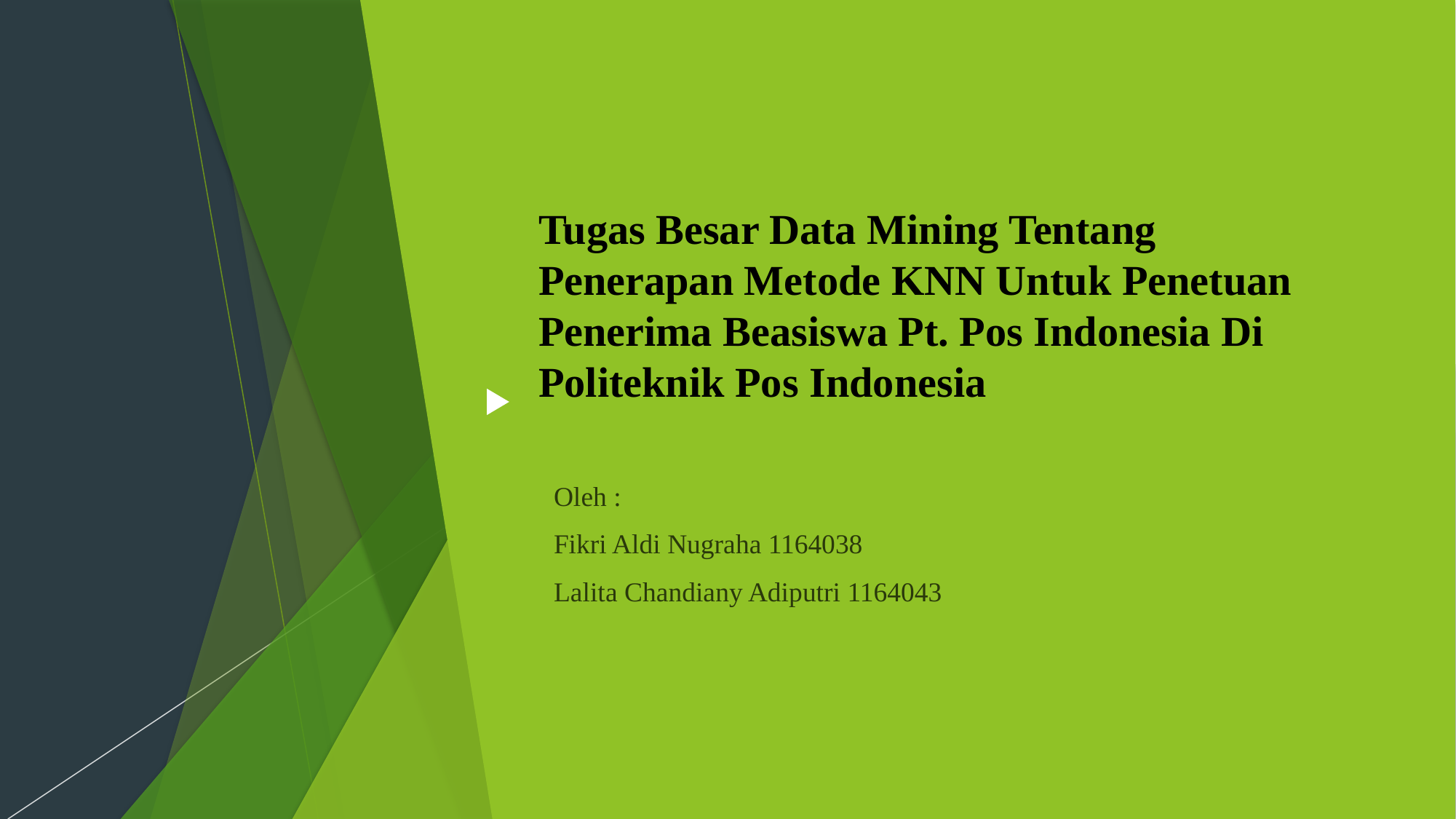

# Tugas Besar Data Mining Tentang Penerapan Metode KNN Untuk Penetuan Penerima Beasiswa Pt. Pos Indonesia Di Politeknik Pos Indonesia

Oleh :
Fikri Aldi Nugraha 1164038
Lalita Chandiany Adiputri 1164043